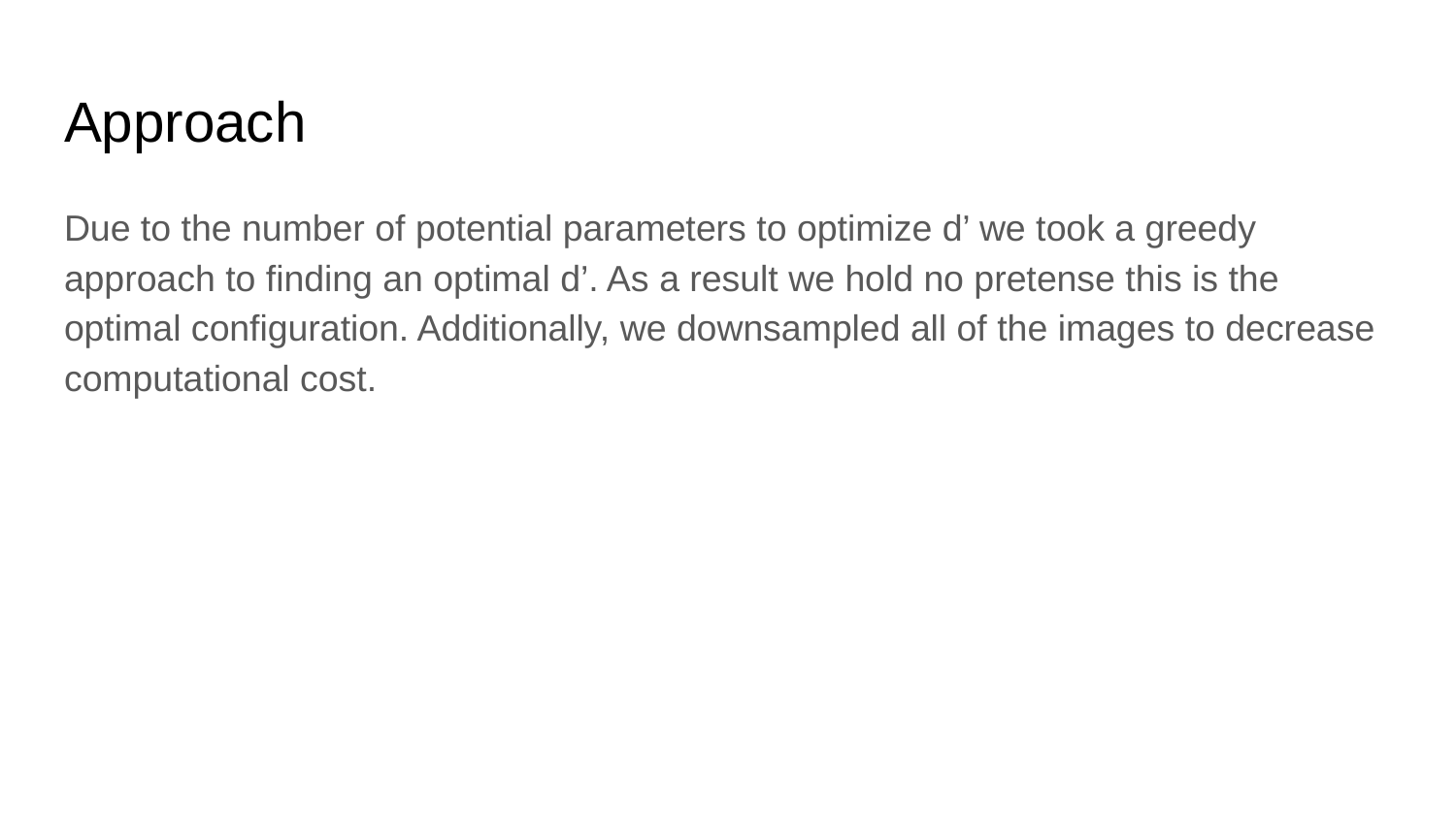

# Approach
Due to the number of potential parameters to optimize d’ we took a greedy approach to finding an optimal d’. As a result we hold no pretense this is the optimal configuration. Additionally, we downsampled all of the images to decrease computational cost.